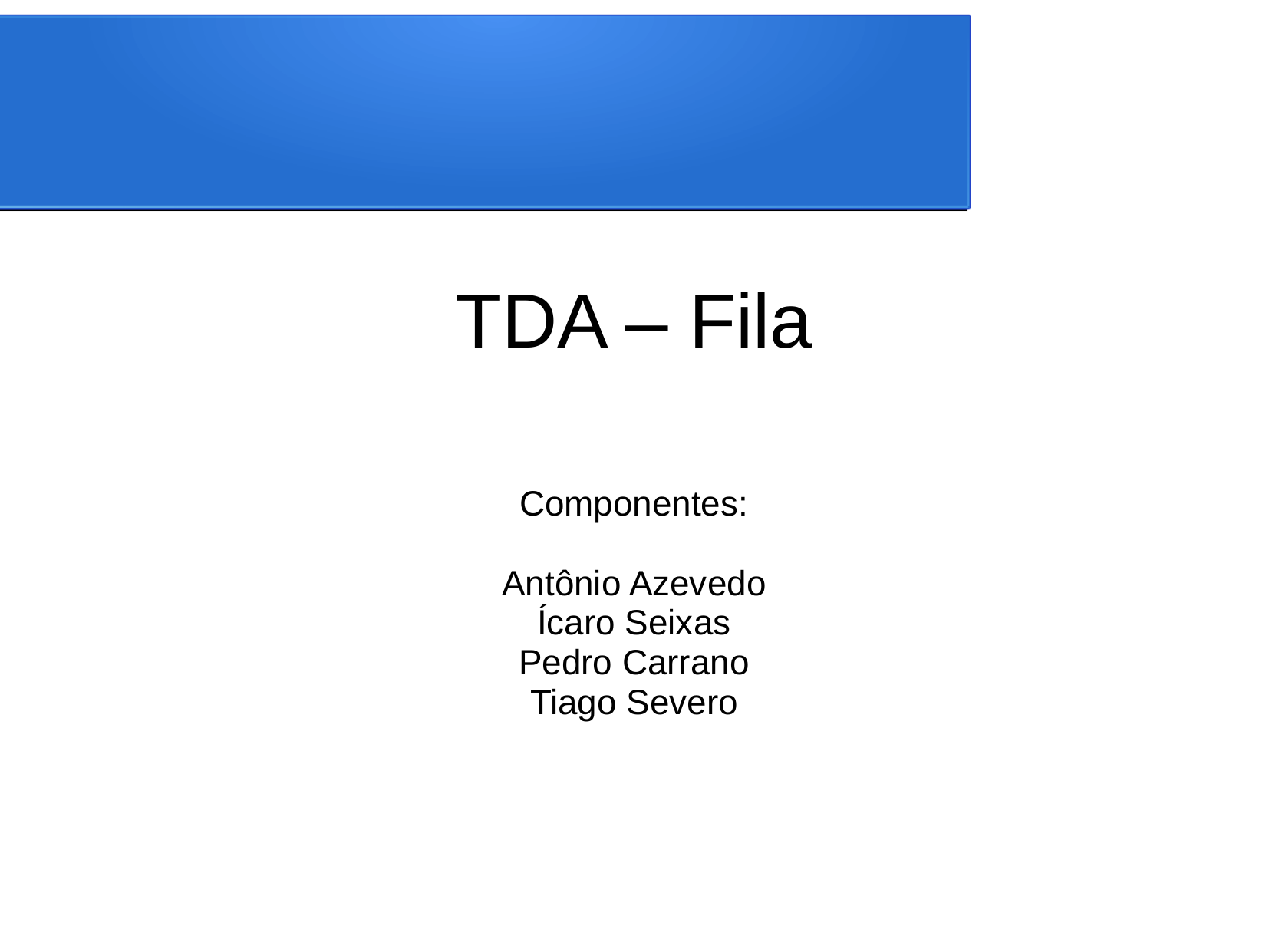

#
TDA – Fila

Componentes:

Antônio Azevedo
Ícaro Seixas
Pedro Carrano
Tiago Severo